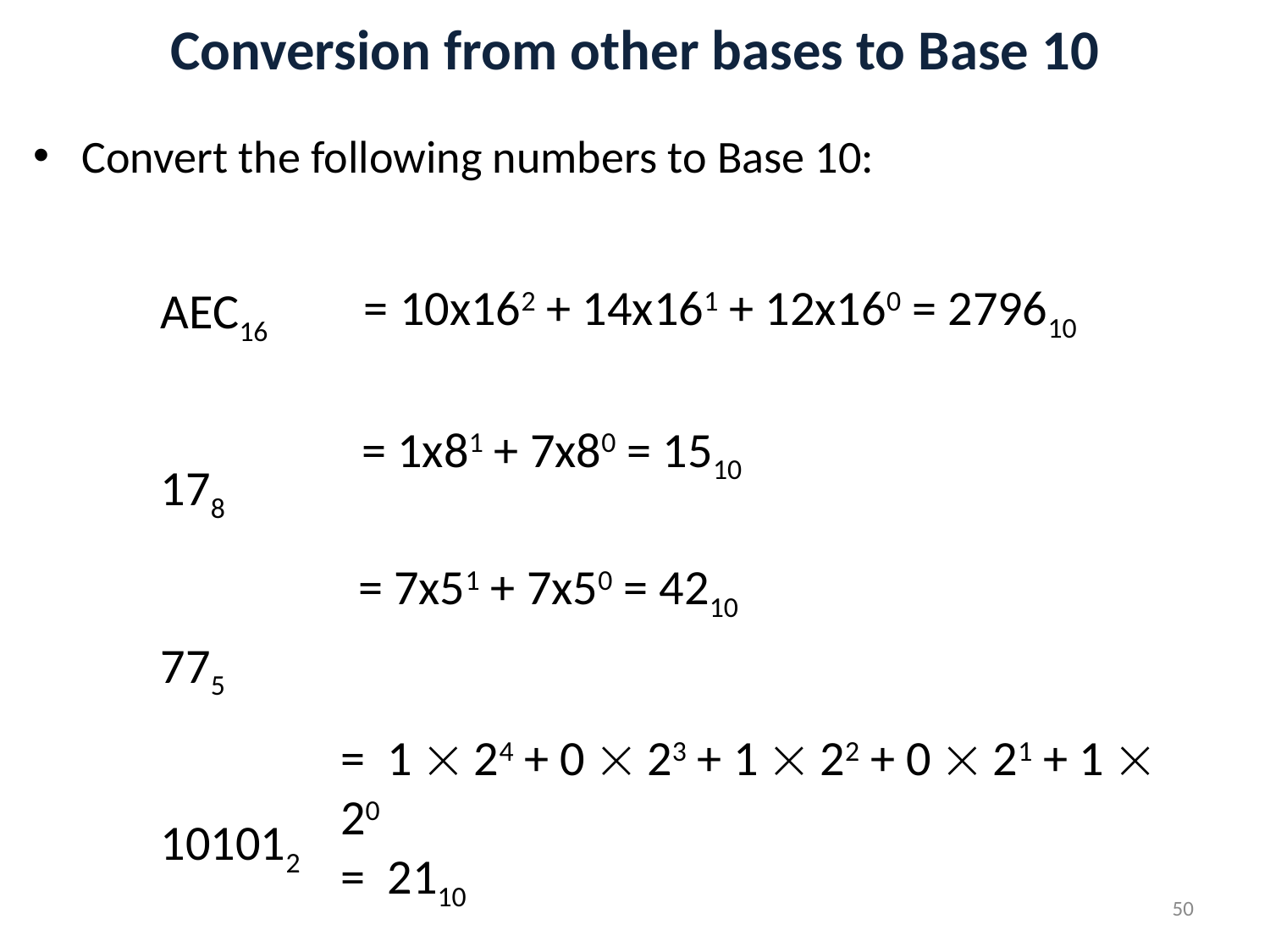

# Conversion from other bases to Base 10
Convert the following numbers to Base 10:

	AEC16

	178

	775

	101012

= 10x162 + 14x161 + 12x160 = 279610
= 1x81 + 7x80 = 1510
= 7x51 + 7x50 = 4210

=  1 × 24 + 0 × 23 + 1 × 22 + 0 × 21 + 1 × 20
=  2110
50